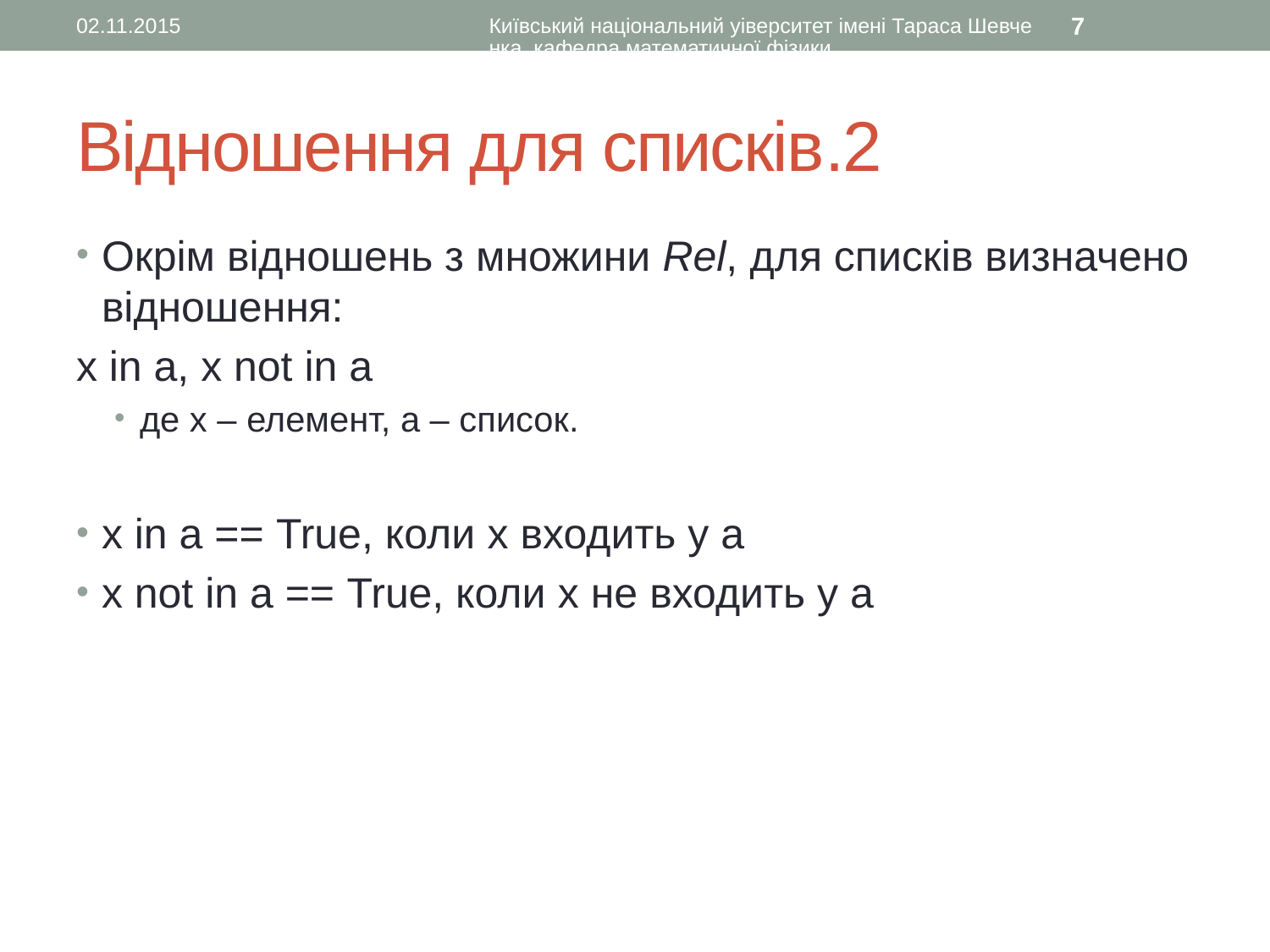

02.11.2015
Київський національний уіверситет імені Тараса Шевченка, кафедра математичної фізики
7
# Відношення для списків.2
Окрім відношень з множини Rel, для списків визначено відношення:
x in a, x not in a
де x – елемент, a – список.

x in a == True, коли x входить у a
x not in a == True, коли x не входить у a